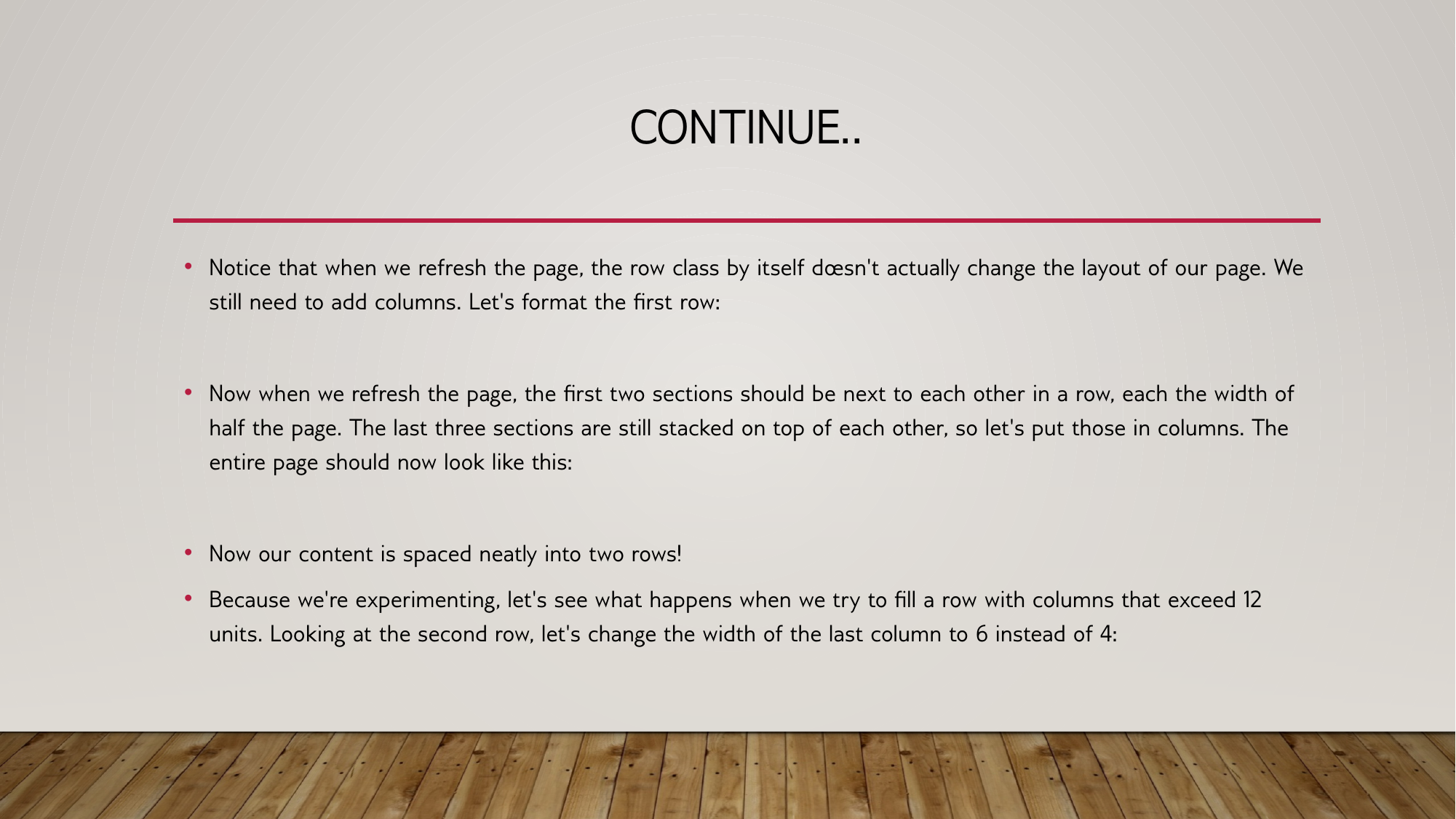

# Continue..
Notice that when we refresh the page, the row class by itself doesn't actually change the layout of our page. We still need to add columns. Let's format the first row:

Now when we refresh the page, the first two sections should be next to each other in a row, each the width of half the page. The last three sections are still stacked on top of each other, so let's put those in columns. The entire page should now look like this:

Now our content is spaced neatly into two rows!
Because we're experimenting, let's see what happens when we try to fill a row with columns that exceed 12 units. Looking at the second row, let's change the width of the last column to 6 instead of 4: